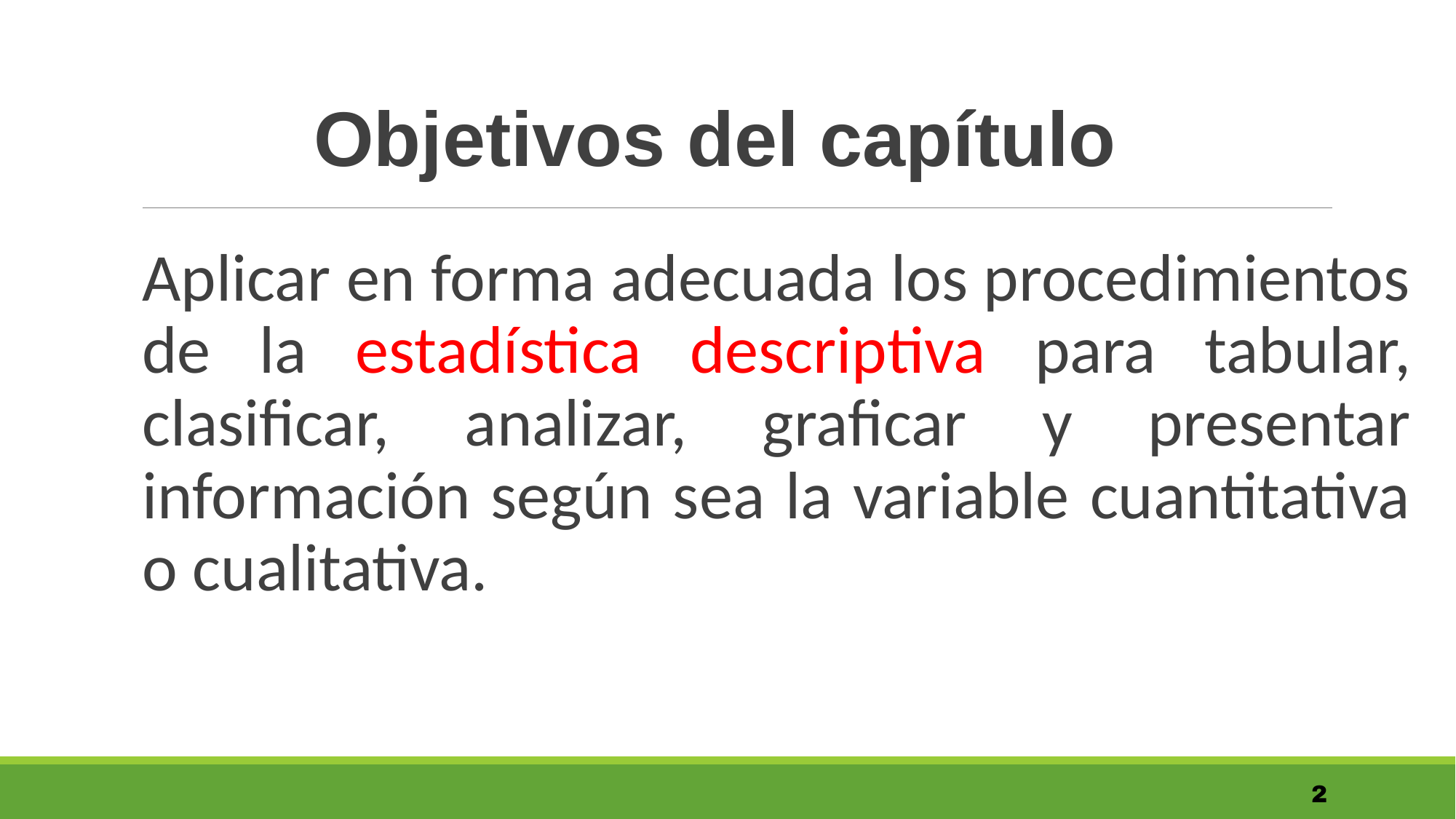

Objetivos del capítulo
	Aplicar en forma adecuada los procedimientos de la estadística descriptiva para tabular, clasificar, analizar, graficar y presentar información según sea la variable cuantitativa o cualitativa.
2